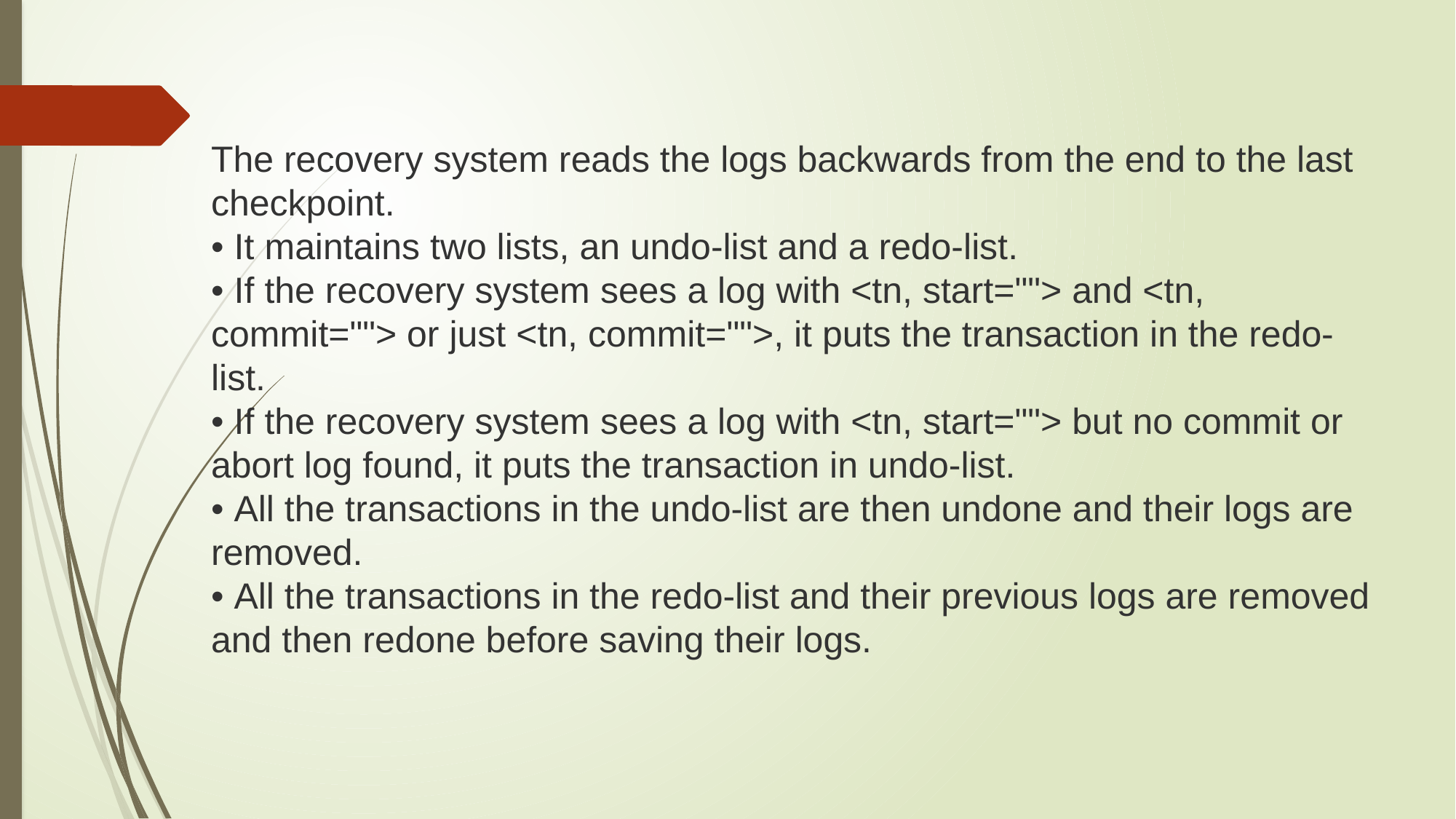

The recovery system reads the logs backwards from the end to the last checkpoint.
• It maintains two lists, an undo-list and a redo-list.
• If the recovery system sees a log with <tn, start=""> and <tn, commit=""> or just <tn, commit="">, it puts the transaction in the redo-list.
• If the recovery system sees a log with <tn, start=""> but no commit or abort log found, it puts the transaction in undo-list.
• All the transactions in the undo-list are then undone and their logs are removed.
• All the transactions in the redo-list and their previous logs are removed and then redone before saving their logs.